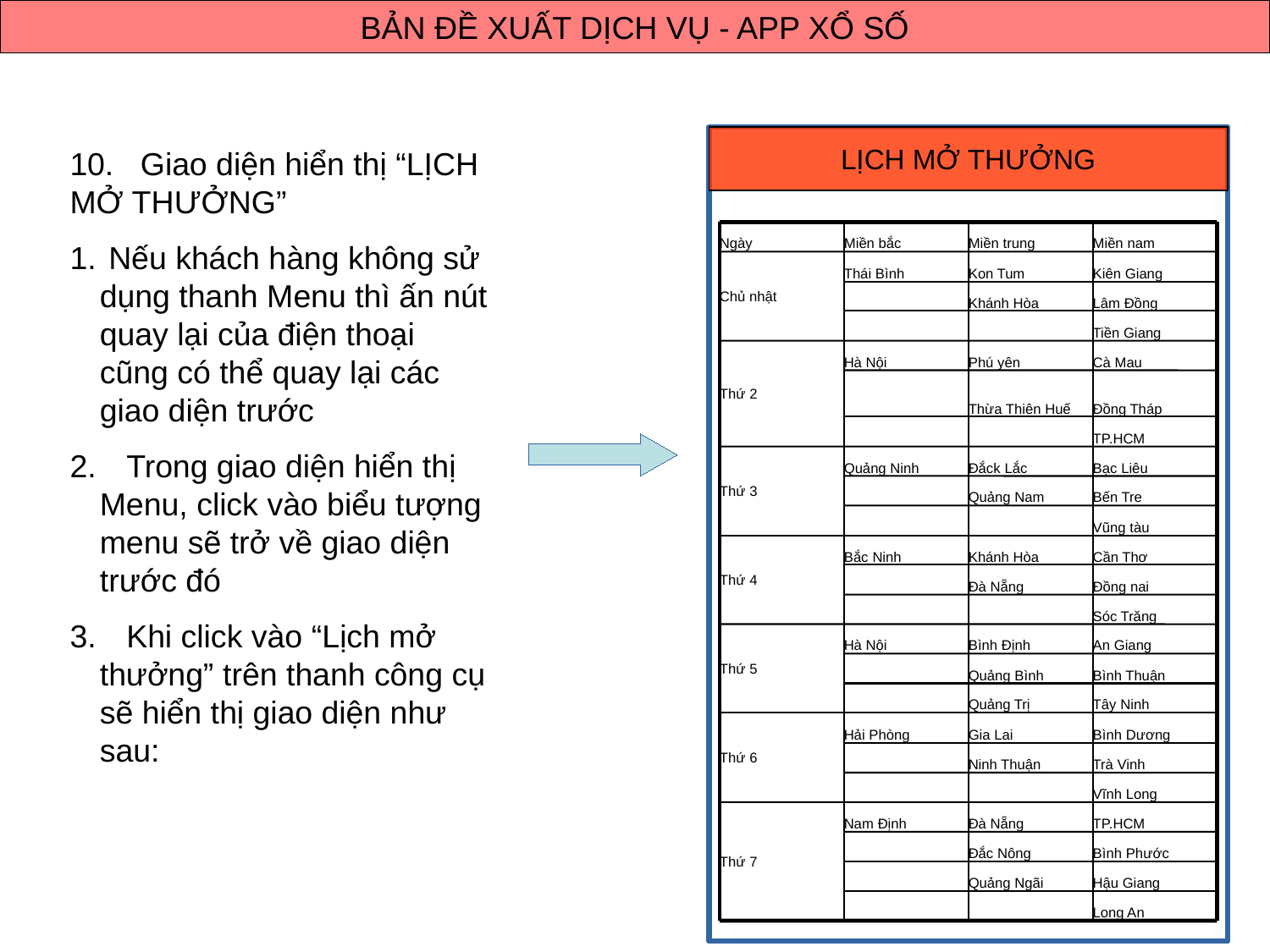

BẢN ĐỀ XUẤT DỊCH VỤ - APP XỔ SỐ

LỊCH MỞ THƯỞNG
10.   Giao diện hiển thị “LỊCH MỞ THƯỞNG”
 Nếu khách hàng không sử dụng thanh Menu thì ấn nút quay lại của điện thoại cũng có thể quay lại các giao diện trước
   Trong giao diện hiển thị Menu, click vào biểu tượng menu sẽ trở về giao diện trước đó
   Khi click vào “Lịch mở thưởng” trên thanh công cụ sẽ hiển thị giao diện như sau:

Ngày
Miền bắc
Miền trung
Miền nam

Thái Bình
Kon Tum
Kiên Giang

Chủ nhật

Khánh Hòa
Lâm Đồng

Tiền Giang

Hà Nội
Phú yên
Cà Mau

Thứ 2

Thừa Thiên Huế
Đồng Tháp

TP.HCM

Quảng Ninh
Đắck Lắc
Bạc Liêu

Thứ 3

Quảng Nam
Bến Tre

Vũng tàu

Bắc Ninh
Khánh Hòa
Cần Thơ

Thứ 4

Đà Nẵng
Đồng nai

Sóc Trăng

Hà Nội
Bình Định
An Giang

Thứ 5

Quảng Bình
Bình Thuận

Quảng Trị
Tây Ninh

Hải Phòng
Gia Lai
Bình Dương

Thứ 6

Ninh Thuận
Trà Vinh

Vĩnh Long

Nam Định
Đà Nẵng
TP.HCM

Đắc Nông
Bình Phước
Thứ 7

Quảng Ngãi
Hậu Giang

Long An